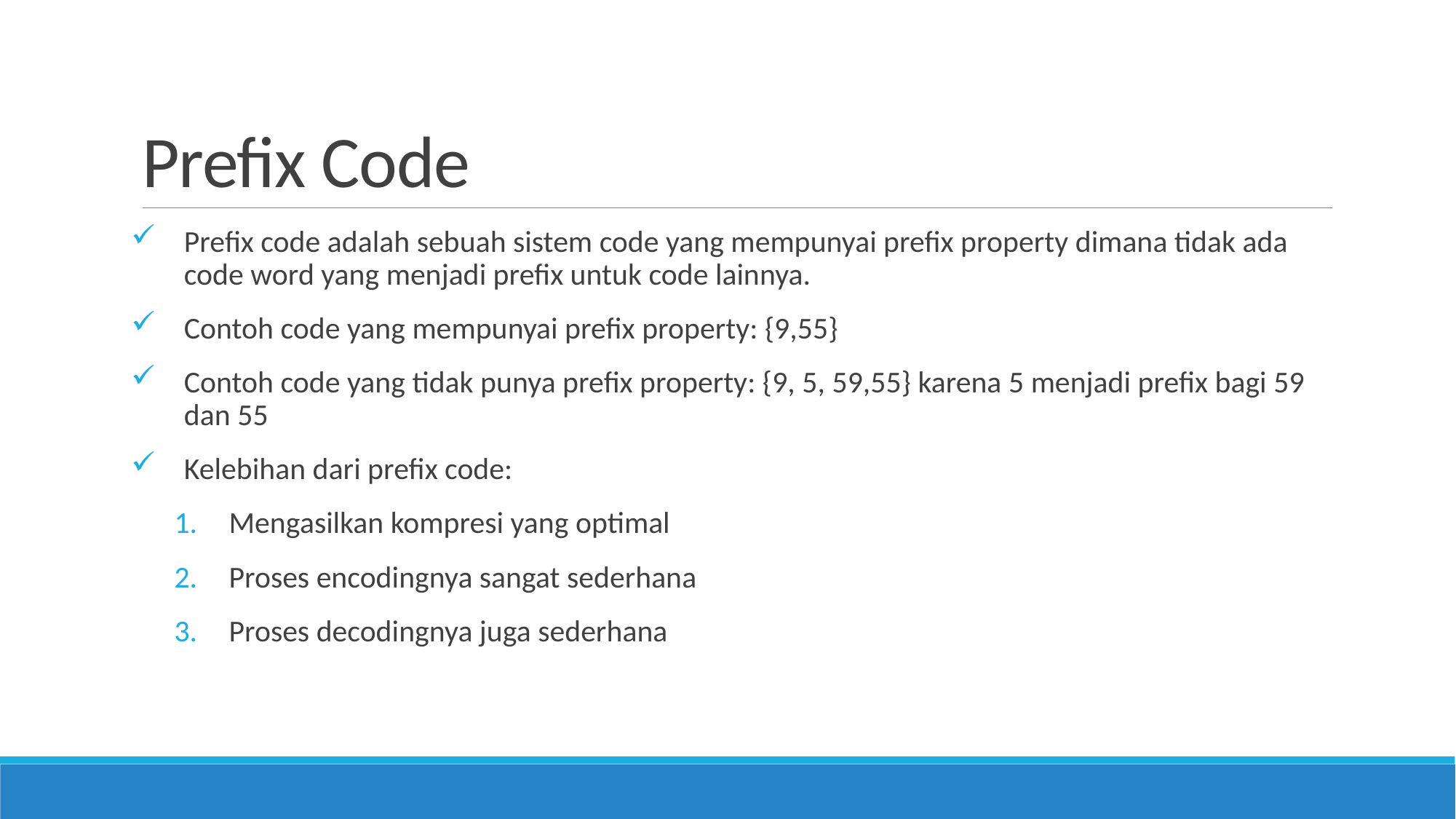

# Prefix Code
Prefix code adalah sebuah sistem code yang mempunyai prefix property dimana tidak ada code word yang menjadi prefix untuk code lainnya.
Contoh code yang mempunyai prefix property: {9,55}
Contoh code yang tidak punya prefix property: {9, 5, 59,55} karena 5 menjadi prefix bagi 59 dan 55
Kelebihan dari prefix code:
Mengasilkan kompresi yang optimal
Proses encodingnya sangat sederhana
Proses decodingnya juga sederhana